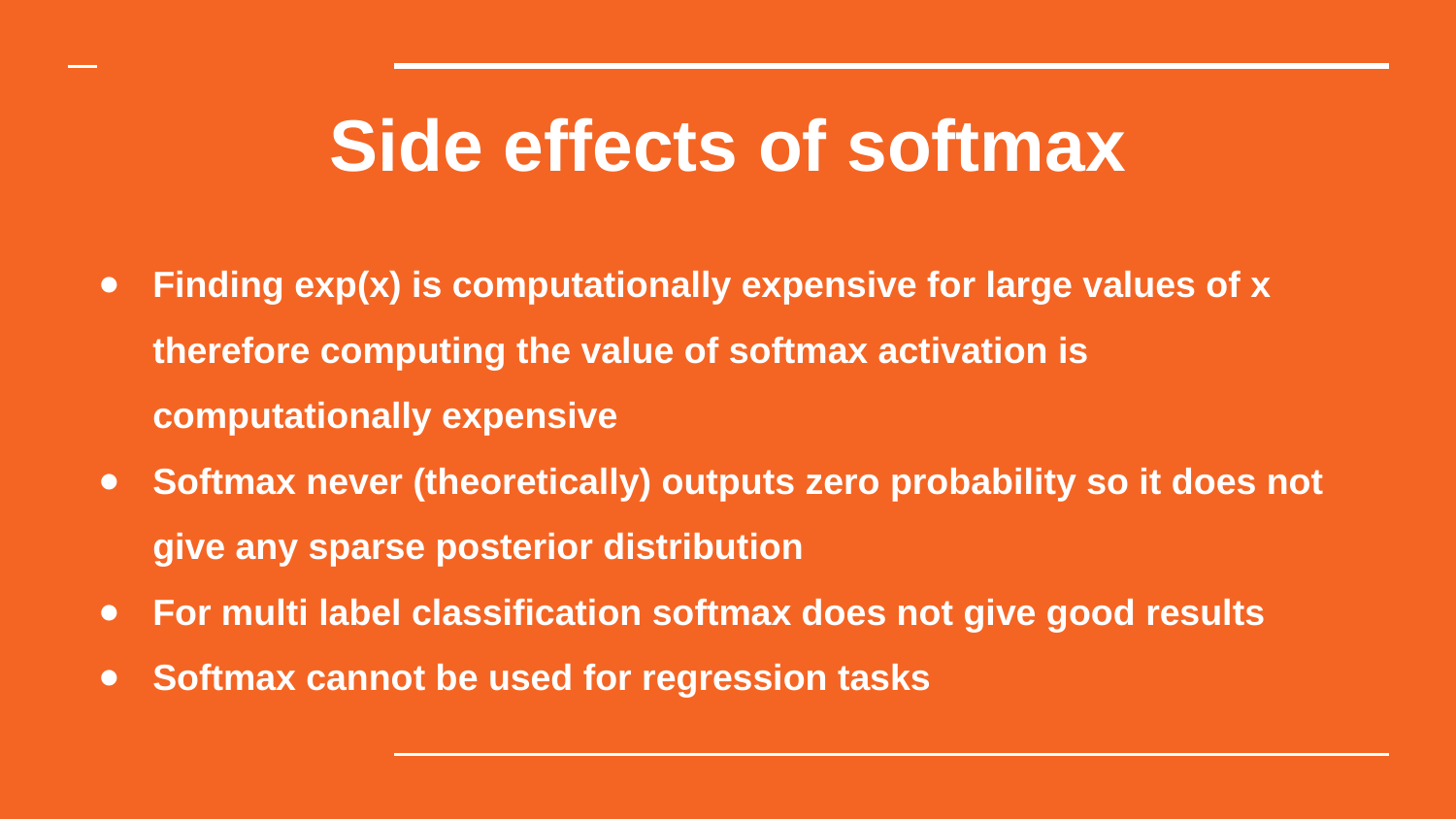

# Side effects of softmax
Finding exp(x) is computationally expensive for large values of x  therefore computing the value of softmax activation is computationally expensive
Softmax never (theoretically) outputs zero probability so it does not give any sparse posterior distribution
For multi label classification softmax does not give good results
Softmax cannot be used for regression tasks